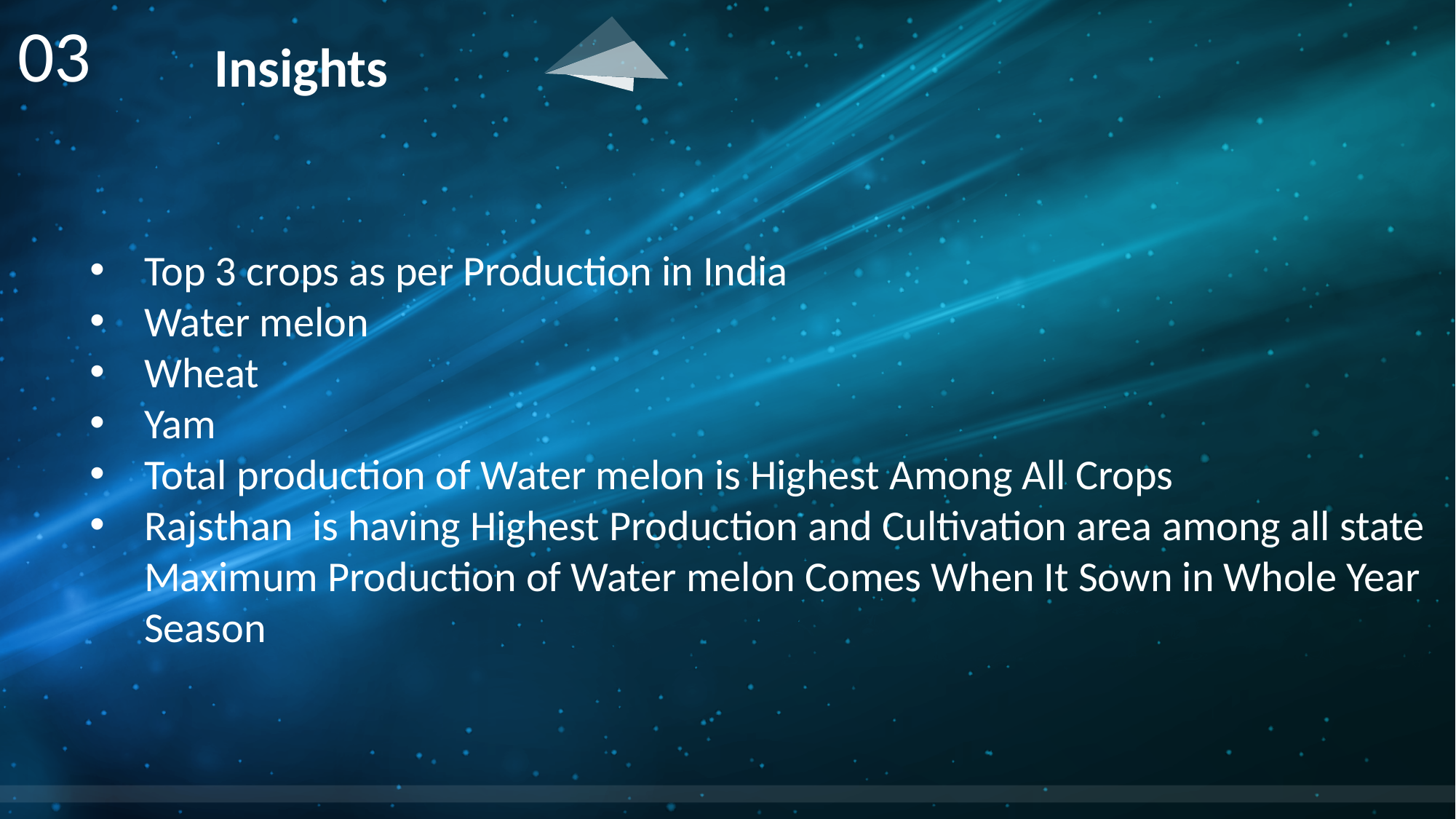

03
Insights

Top 3 crops as per Production in India
Water melon
Wheat
Yam
Total production of Water melon is Highest Among All Crops
Rajsthan  is having Highest Production and Cultivation area among all state Maximum Production of Water melon Comes When It Sown in Whole Year Season